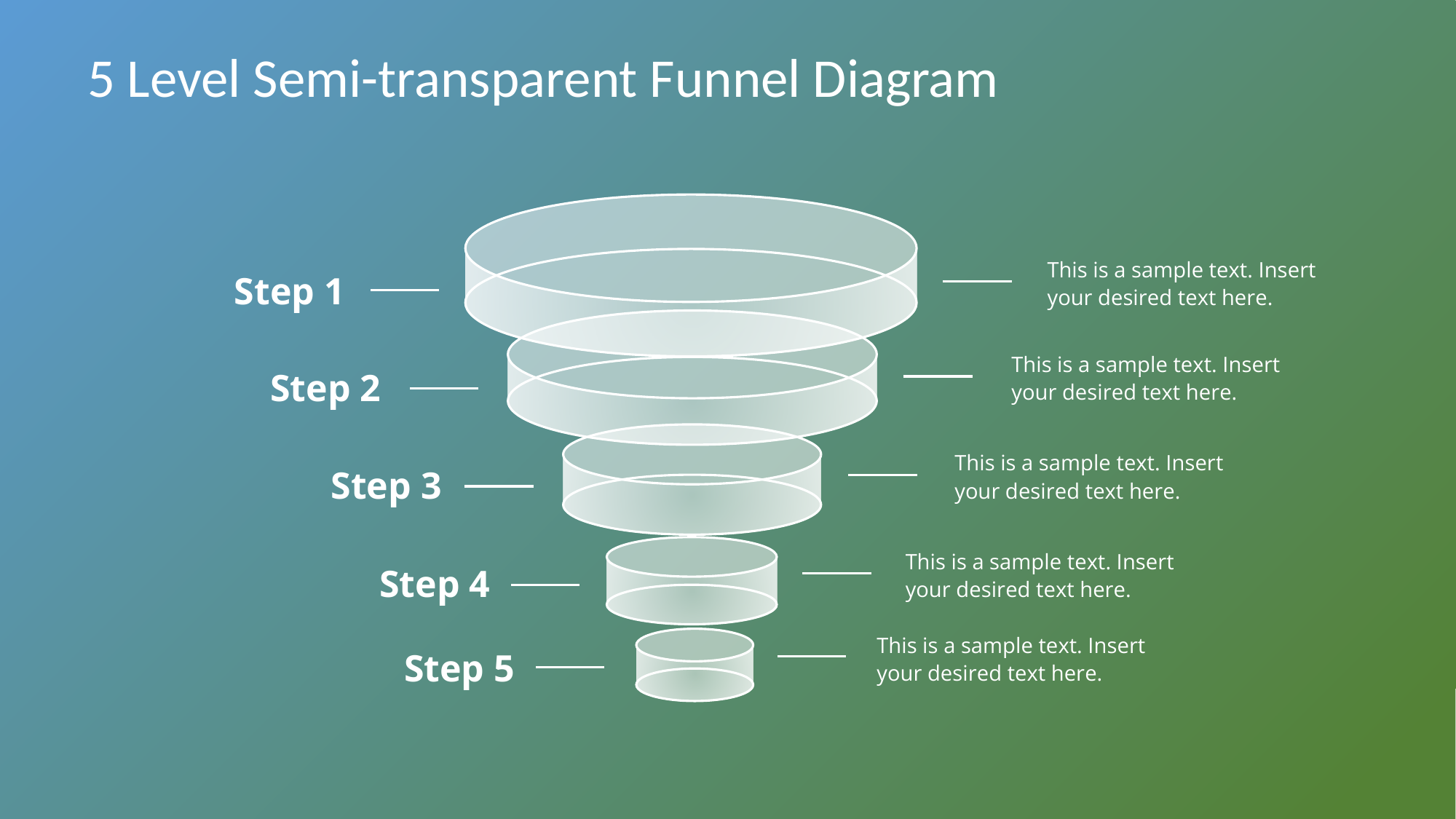

# 5 Level Semi-transparent Funnel Diagram

This is a sample text. Insert your desired text here.

Step 1

This is a sample text. Insert your desired text here.

Step 2

This is a sample text. Insert your desired text here.

Step 3

This is a sample text. Insert your desired text here.
Step 4

This is a sample text. Insert your desired text here.

Step 5